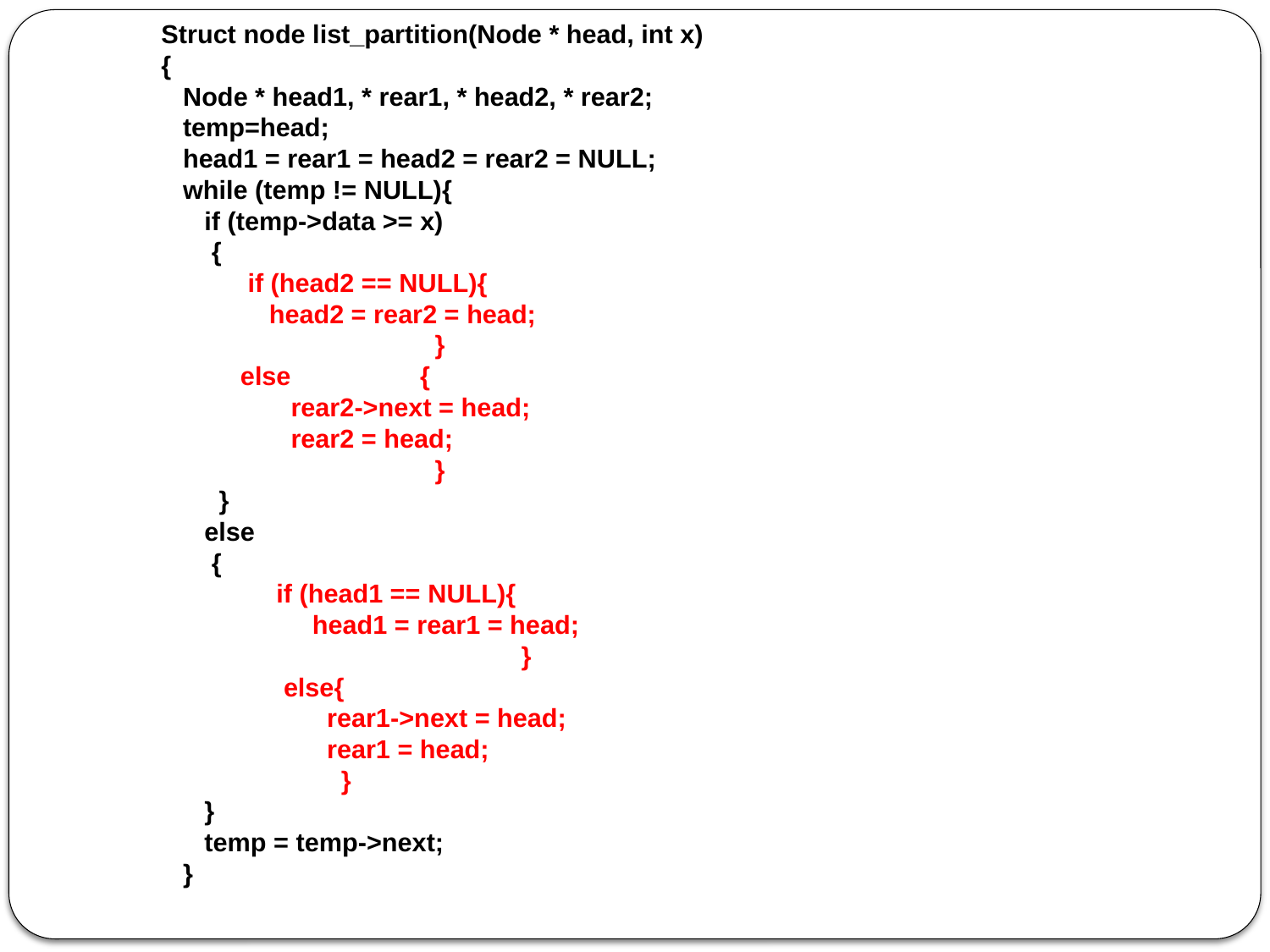

Struct node list_partition(Node * head, int x)
{
   Node * head1, * rear1, * head2, * rear2;
   temp=head;
   head1 = rear1 = head2 = rear2 = NULL;
   while (temp != NULL){
      if (temp->data >= x)
       {
            if (head2 == NULL){
               head2 = rear2 = head;
                                      }
           else                  {
                  rear2->next = head;
                  rear2 = head;
                                      }
        }
      else
       {
                if (head1 == NULL){
                     head1 = rear1 = head;
                                                  }
                 else{
                       rear1->next = head;
                       rear1 = head;
                         }
      }
      temp = temp->next;
   }